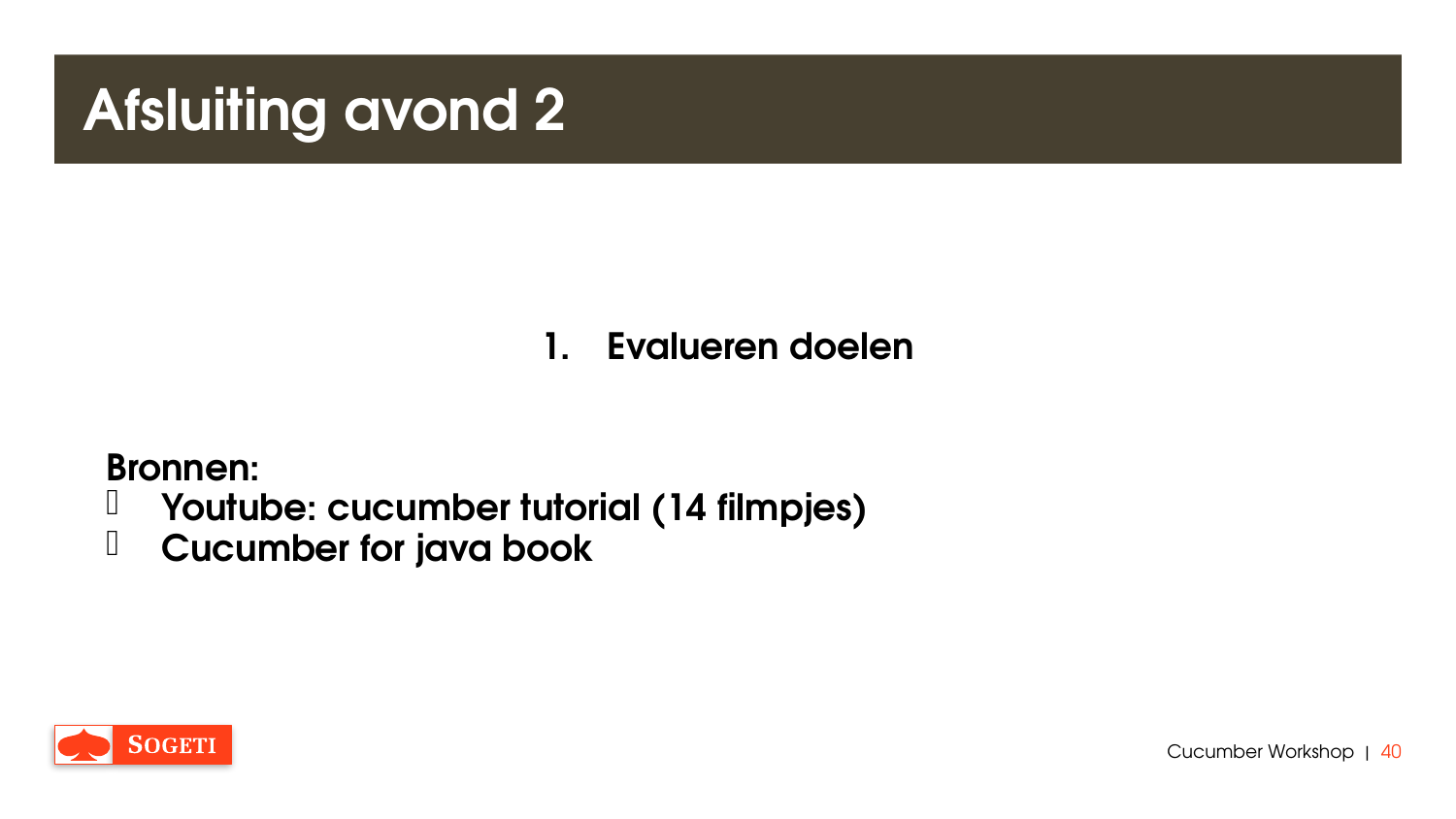

# Afsluiting avond 2

1.	 Evalueren doelen

Bronnen:
Youtube: cucumber tutorial (14 filmpjes)
Cucumber for java book

Cucumber Workshop
40